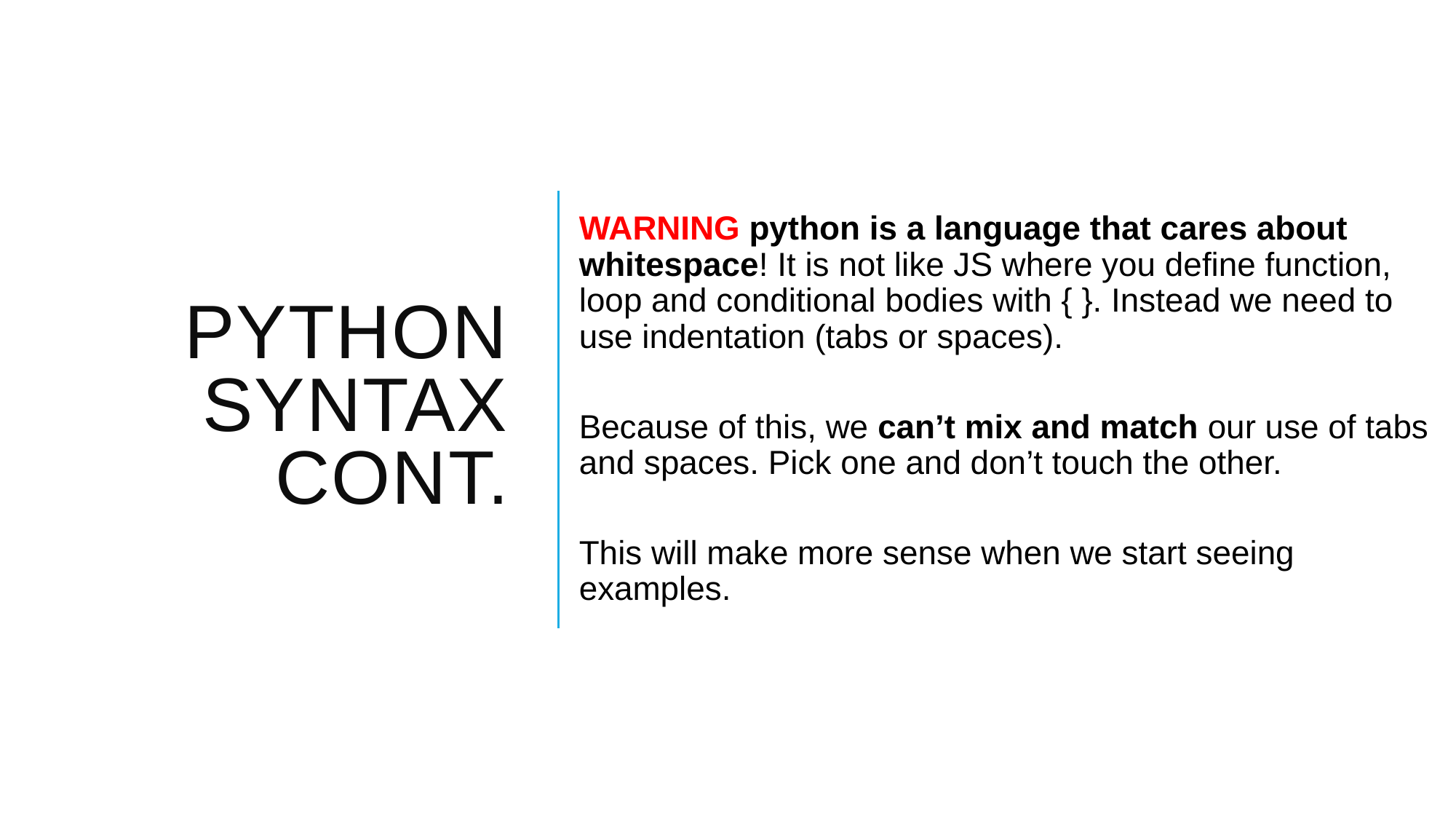

WARNING python is a language that cares about whitespace! It is not like JS where you define function, loop and conditional bodies with { }. Instead we need to use indentation (tabs or spaces).

Because of this, we can’t mix and match our use of tabs and spaces. Pick one and don’t touch the other.

This will make more sense when we start seeing examples.
# Python Syntax cont.